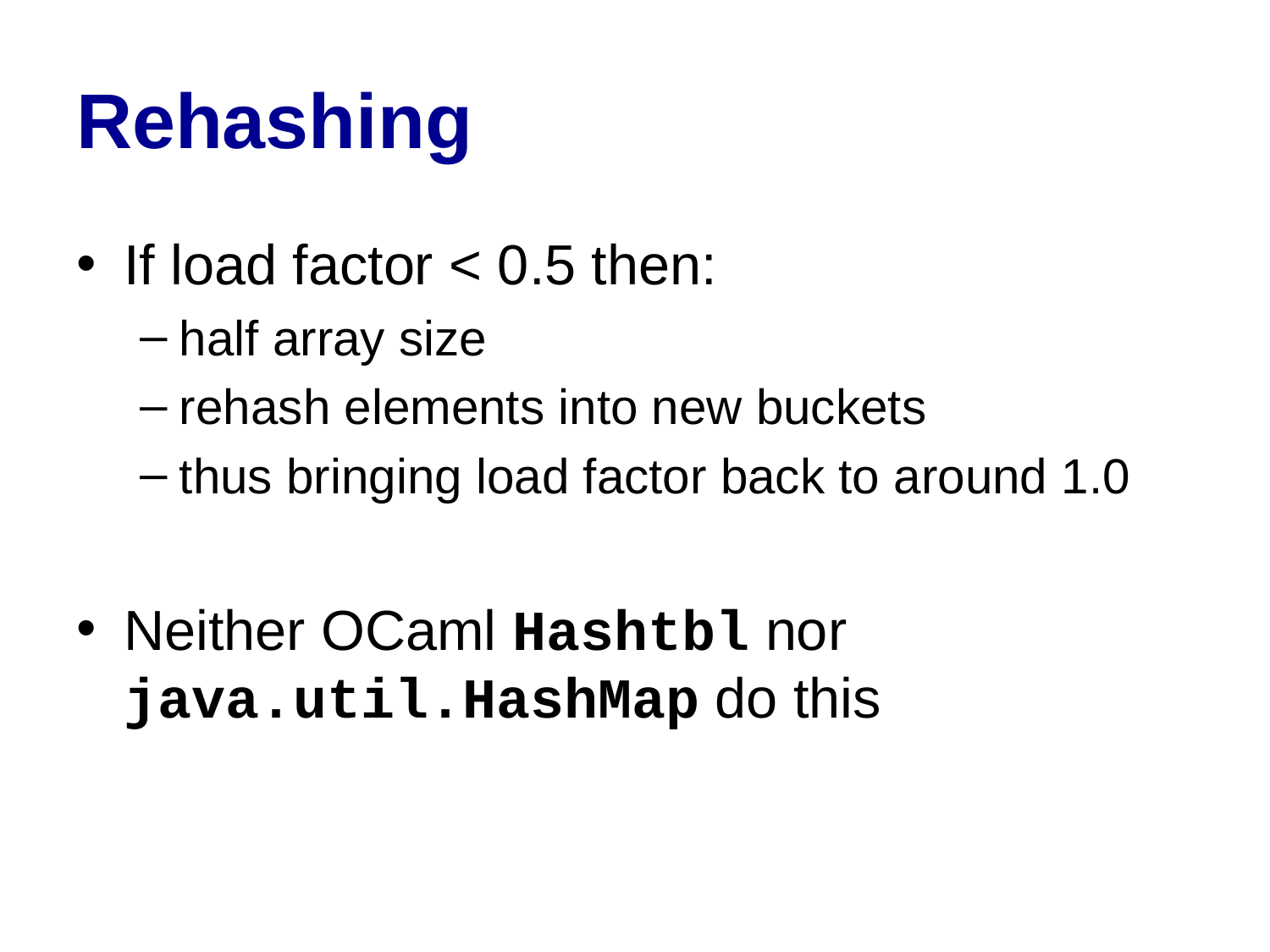

# Rehashing
If load factor < 0.5 then:
half array size
rehash elements into new buckets
thus bringing load factor back to around 1.0

Neither OCaml Hashtbl nor java.util.HashMap do this